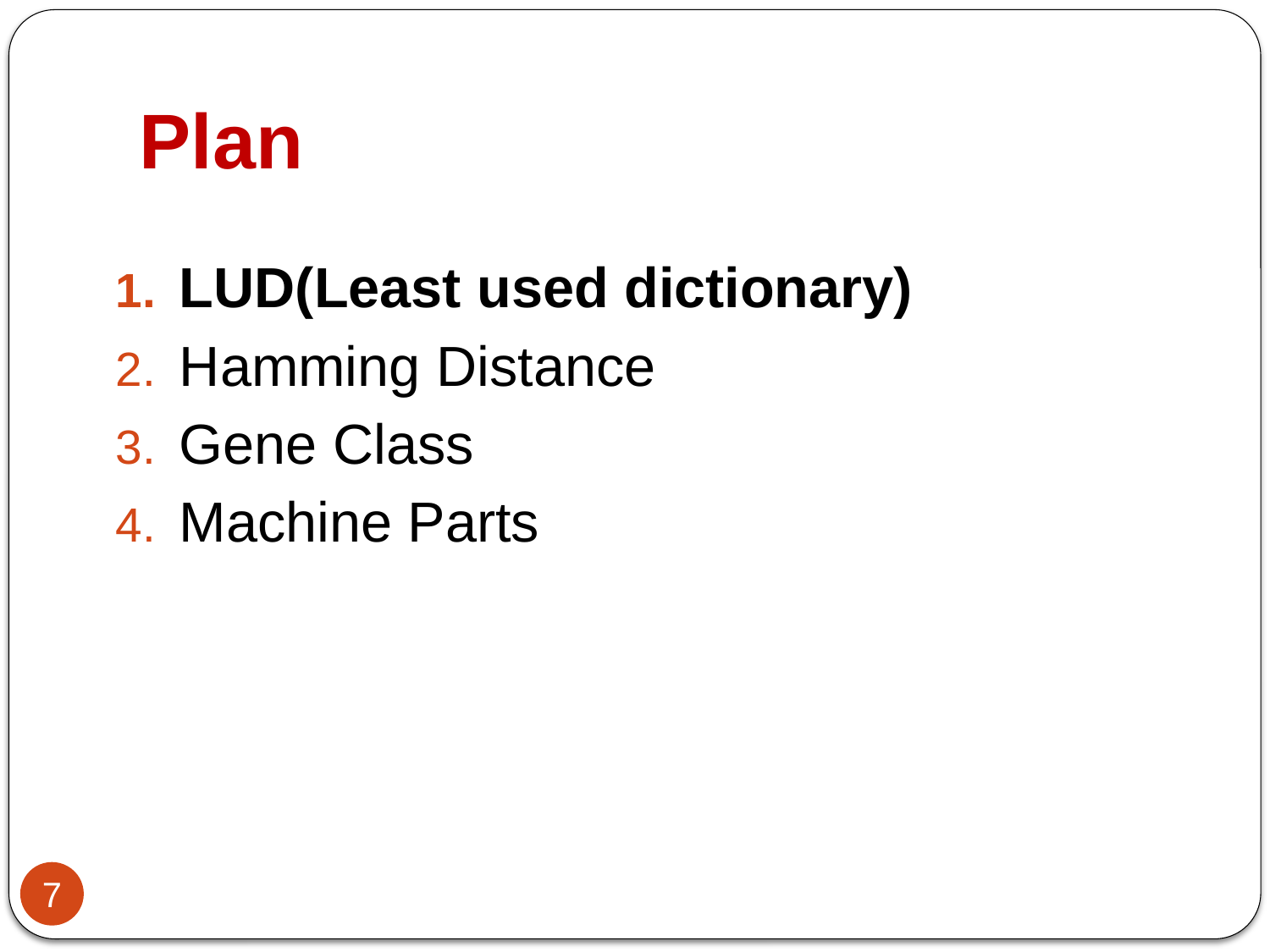

# Plan
LUD(Least used dictionary)
Hamming Distance
Gene Class
Machine Parts

7